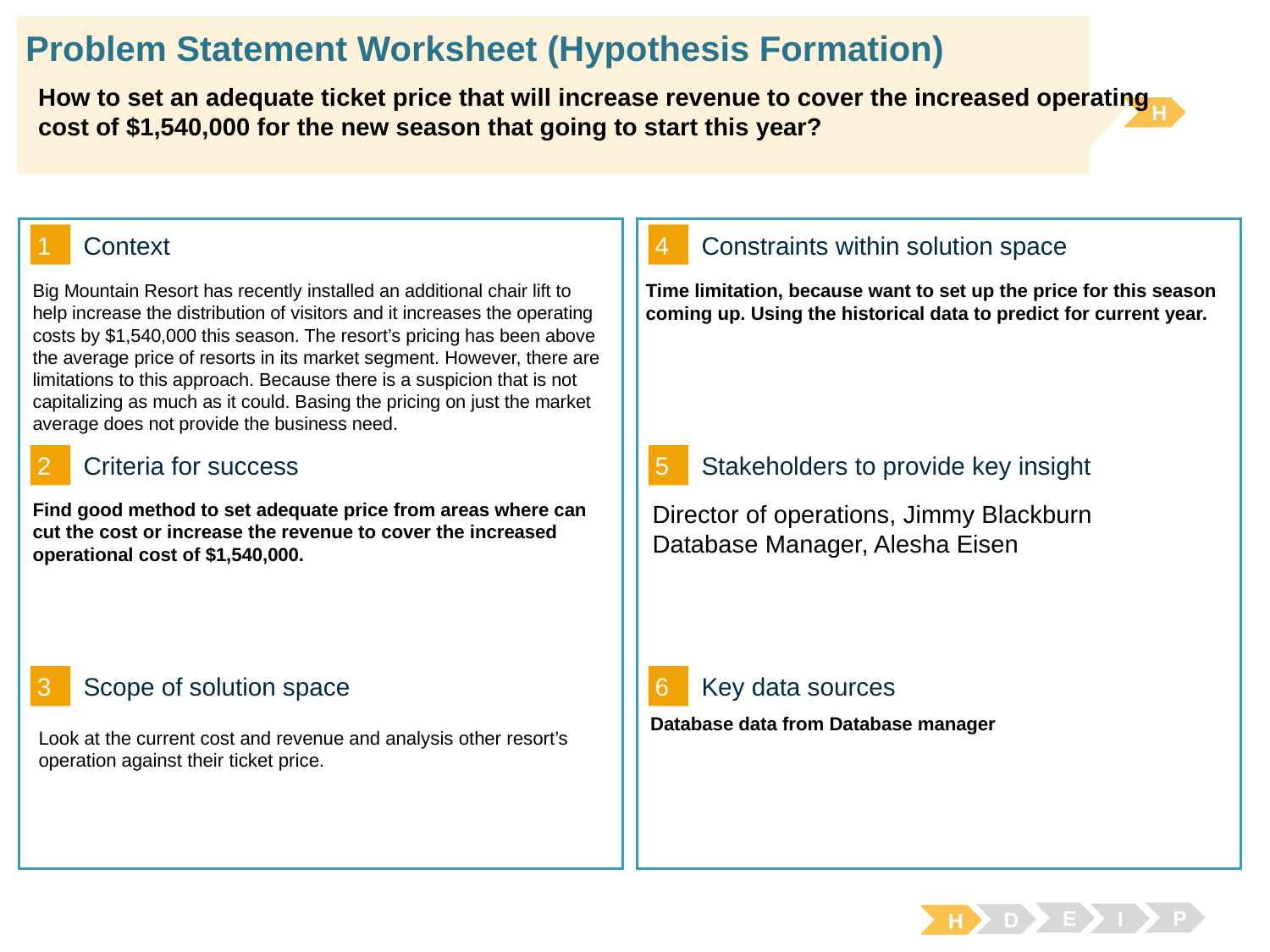

# Problem Statement Worksheet (Hypothesis Formation)
How to set an adequate ticket price that will increase revenue to cover the increased operating cost of $1,540,000 for the new season that going to start this year?
H

1
4
Context
Constraints within solution space
Time limitation, because want to set up the price for this season coming up. Using the historical data to predict for current year.
Big Mountain Resort has recently installed an additional chair lift to help increase the distribution of visitors and it increases the operating costs by $1,540,000 this season. The resort’s pricing has been above the average price of resorts in its market segment. However, there are limitations to this approach. Because there is a suspicion that is not capitalizing as much as it could. Basing the pricing on just the market average does not provide the business need.
2
5
Criteria for success
Stakeholders to provide key insight
Find good method to set adequate price from areas where can cut the cost or increase the revenue to cover the increased operational cost of $1,540,000.
Director of operations, Jimmy Blackburn
Database Manager, Alesha Eisen
3
6
Key data sources
Scope of solution space
Database data from Database manager
Look at the current cost and revenue and analysis other resort’s operation against their ticket price.
E
P
I
D
H